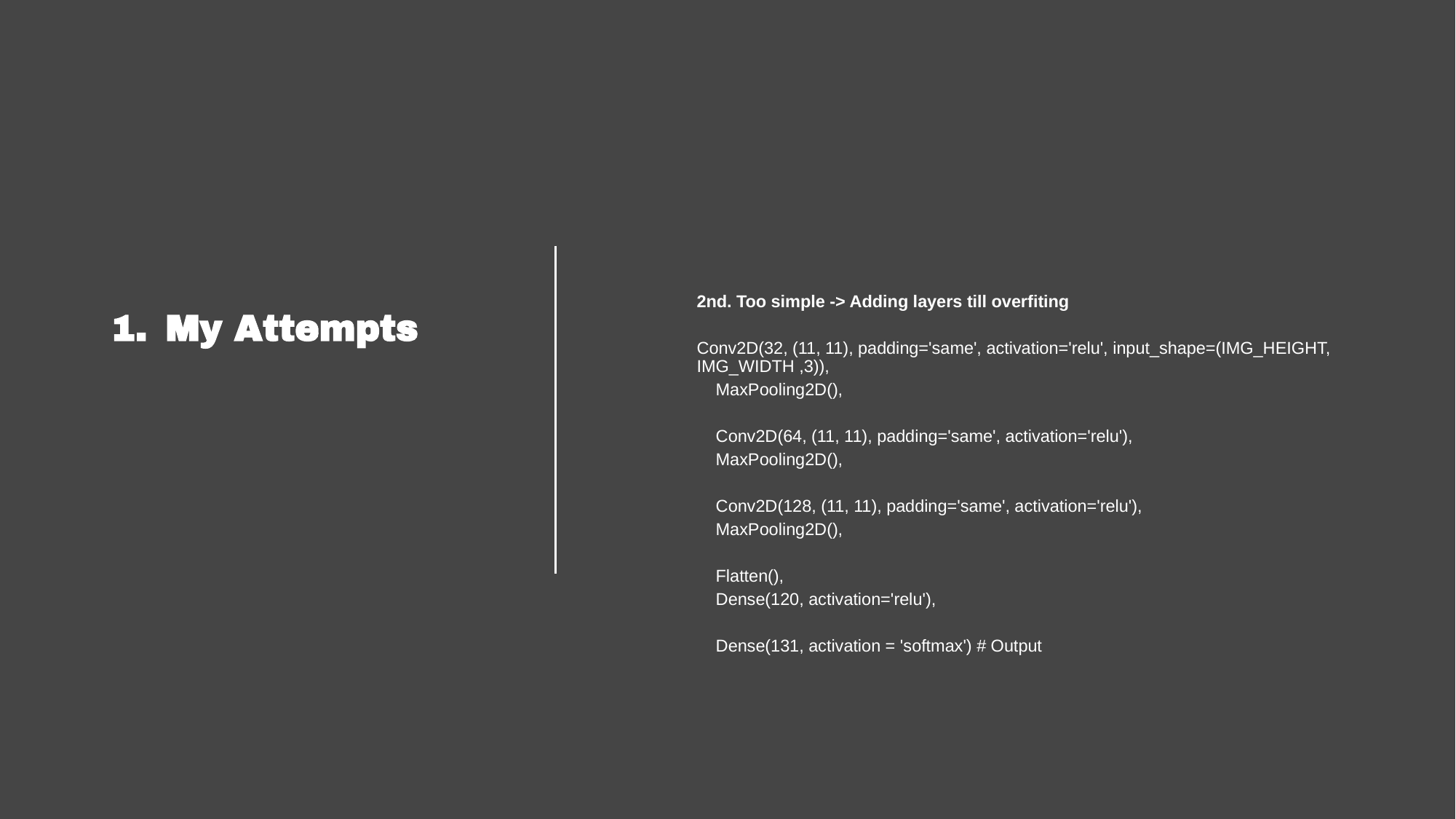

# My Attempts
2nd. Too simple -> Adding layers till overfiting

Conv2D(32, (11, 11), padding='same', activation='relu', input_shape=(IMG_HEIGHT, IMG_WIDTH ,3)),
    MaxPooling2D(),

    Conv2D(64, (11, 11), padding='same', activation='relu'),
    MaxPooling2D(),

    Conv2D(128, (11, 11), padding='same', activation='relu'),
    MaxPooling2D(),

    Flatten(),
    Dense(120, activation='relu'),

    Dense(131, activation = 'softmax') # Output